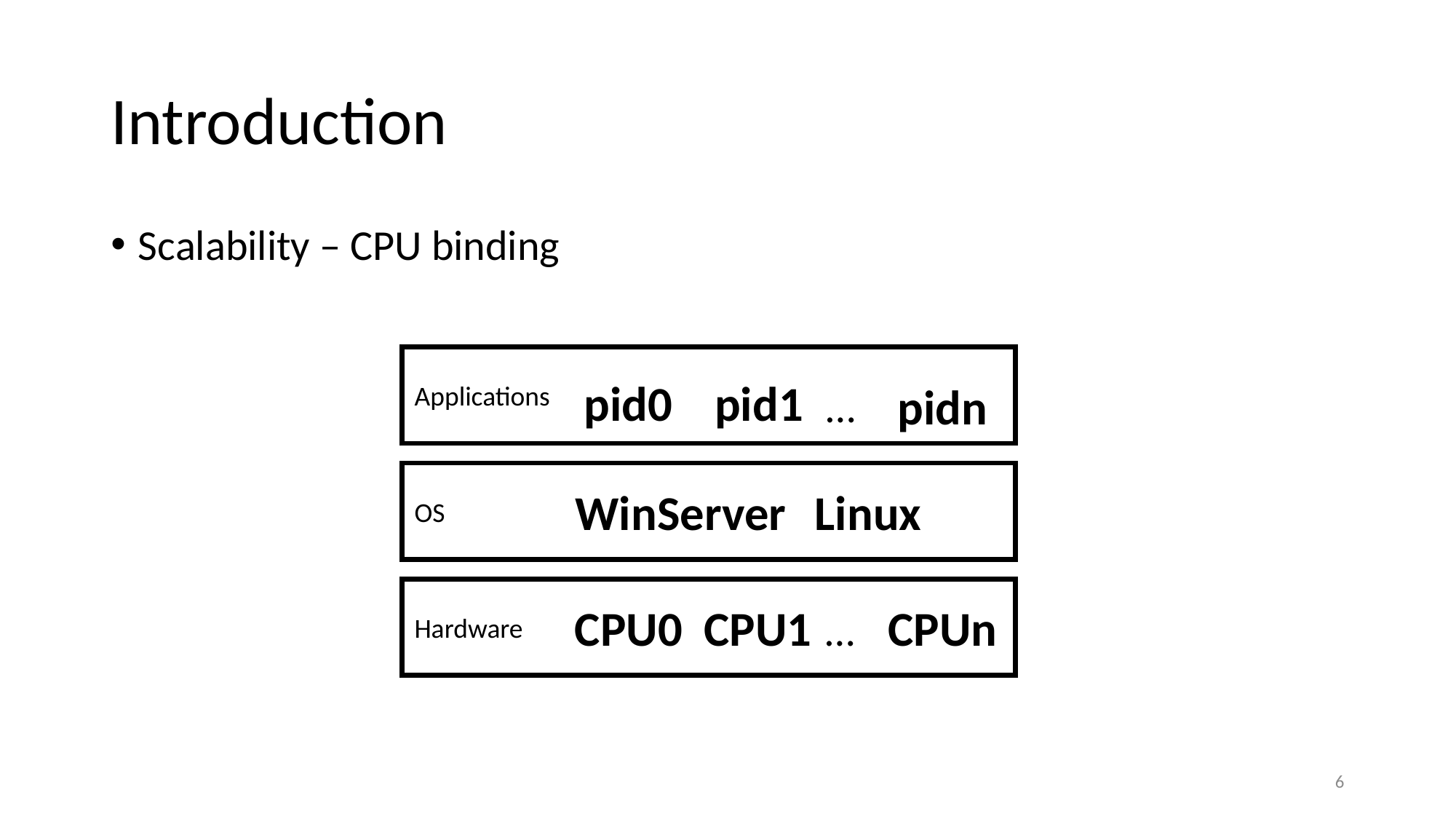

# Introduction
Scalability – CPU binding
Applications
pid0
pid1
pidn
…
OS
Linux
WinServer
Hardware
CPU1
CPU0
CPUn
…
6